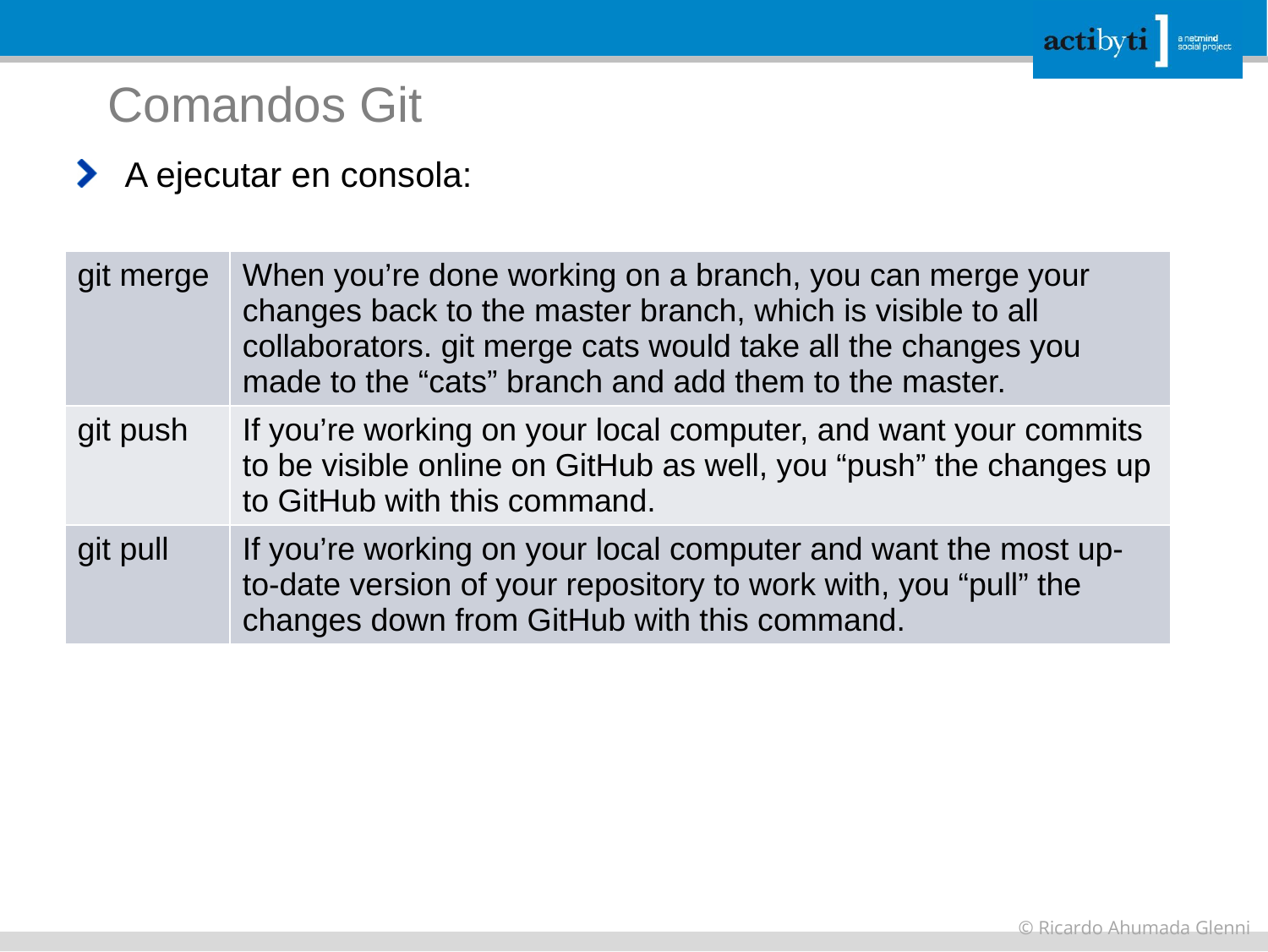

Comandos Git
A ejecutar en consola:
| git merge | When you’re done working on a branch, you can merge your changes back to the master branch, which is visible to all collaborators. git merge cats would take all the changes you made to the “cats” branch and add them to the master. |
| --- | --- |
| git push | If you’re working on your local computer, and want your commits to be visible online on GitHub as well, you “push” the changes up to GitHub with this command. |
| git pull | If you’re working on your local computer and want the most up-to-date version of your repository to work with, you “pull” the changes down from GitHub with this command. |